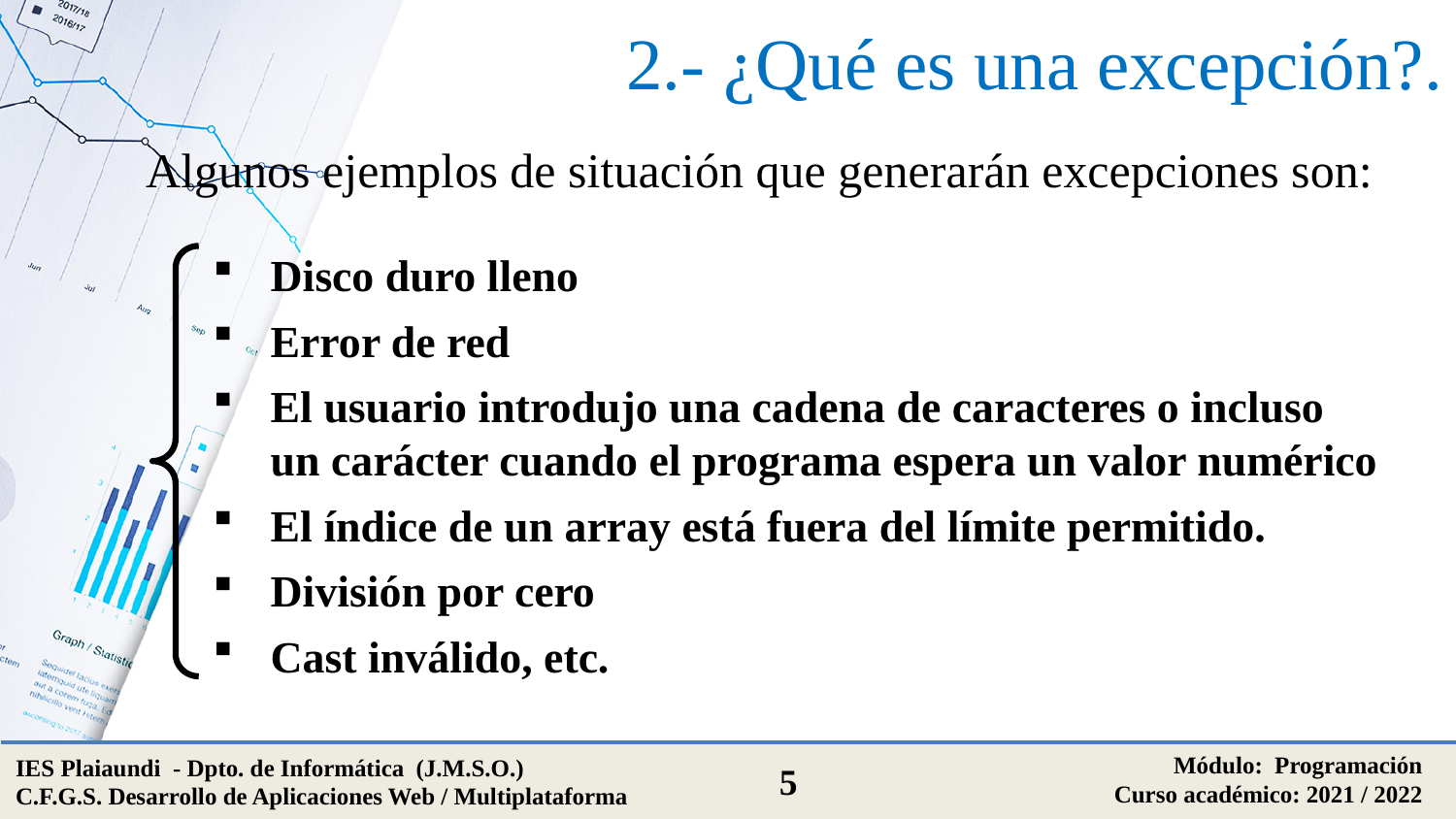

# 2.- ¿Qué es una excepción?.
Algunos ejemplos de situación que generarán excepciones son:
Disco duro lleno
Error de red
El usuario introdujo una cadena de caracteres o incluso un carácter cuando el programa espera un valor numérico
El índice de un array está fuera del límite permitido.
División por cero
Cast inválido, etc.

Módulo:  Programación
Curso académico: 2021 / 2022
IES Plaiaundi  - Dpto. de Informática  (J.M.S.O.)
C.F.G.S. Desarrollo de Aplicaciones Web / Multiplataforma
5